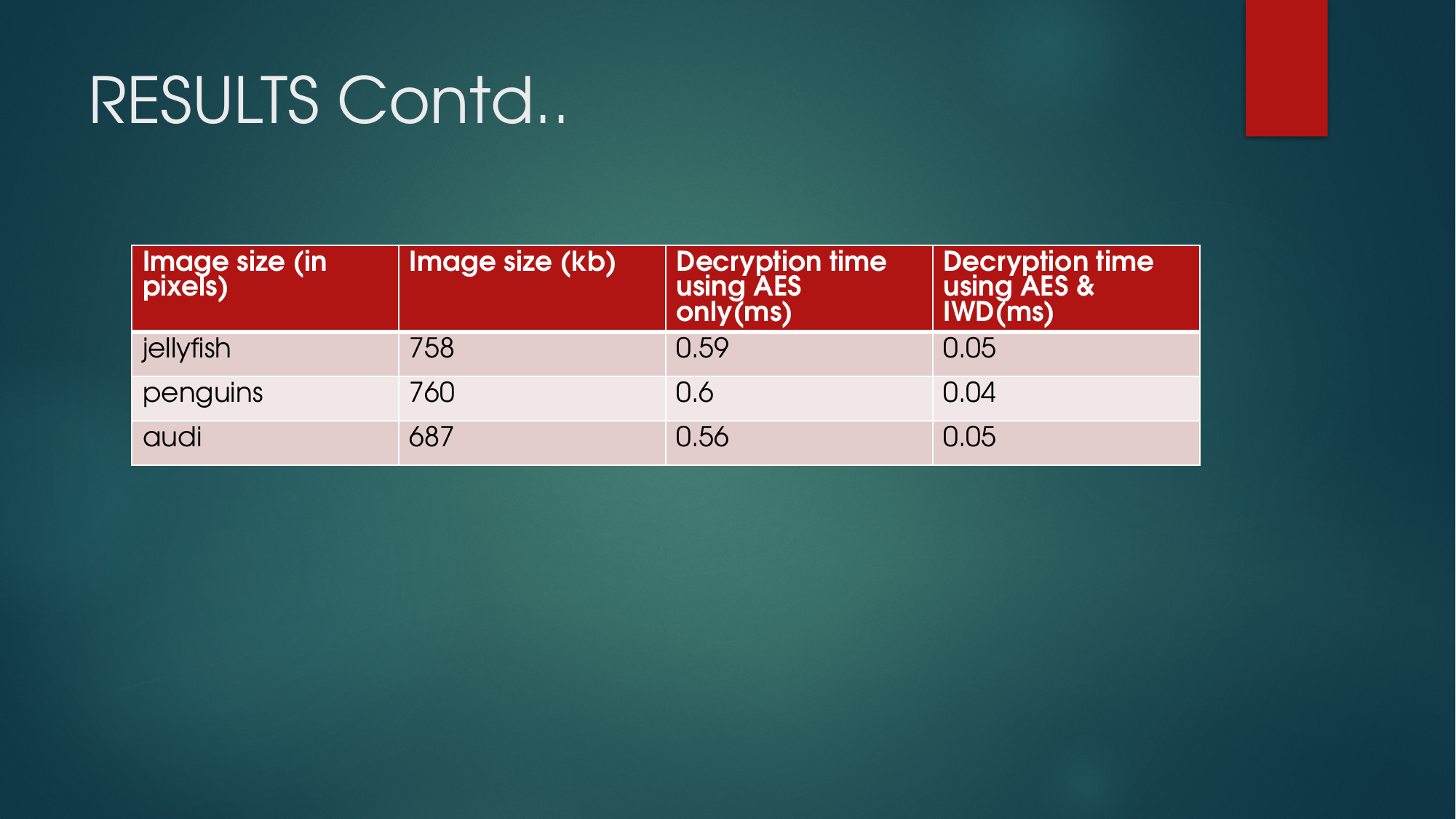

# RESULTS Contd..
| Image size (in pixels) | Image size (kb) | Decryption time using AES only(ms) | Decryption time using AES & IWD(ms) |
| --- | --- | --- | --- |
| jellyfish | 758 | 0.59 | 0.05 |
| penguins | 760 | 0.6 | 0.04 |
| audi | 687 | 0.56 | 0.05 |